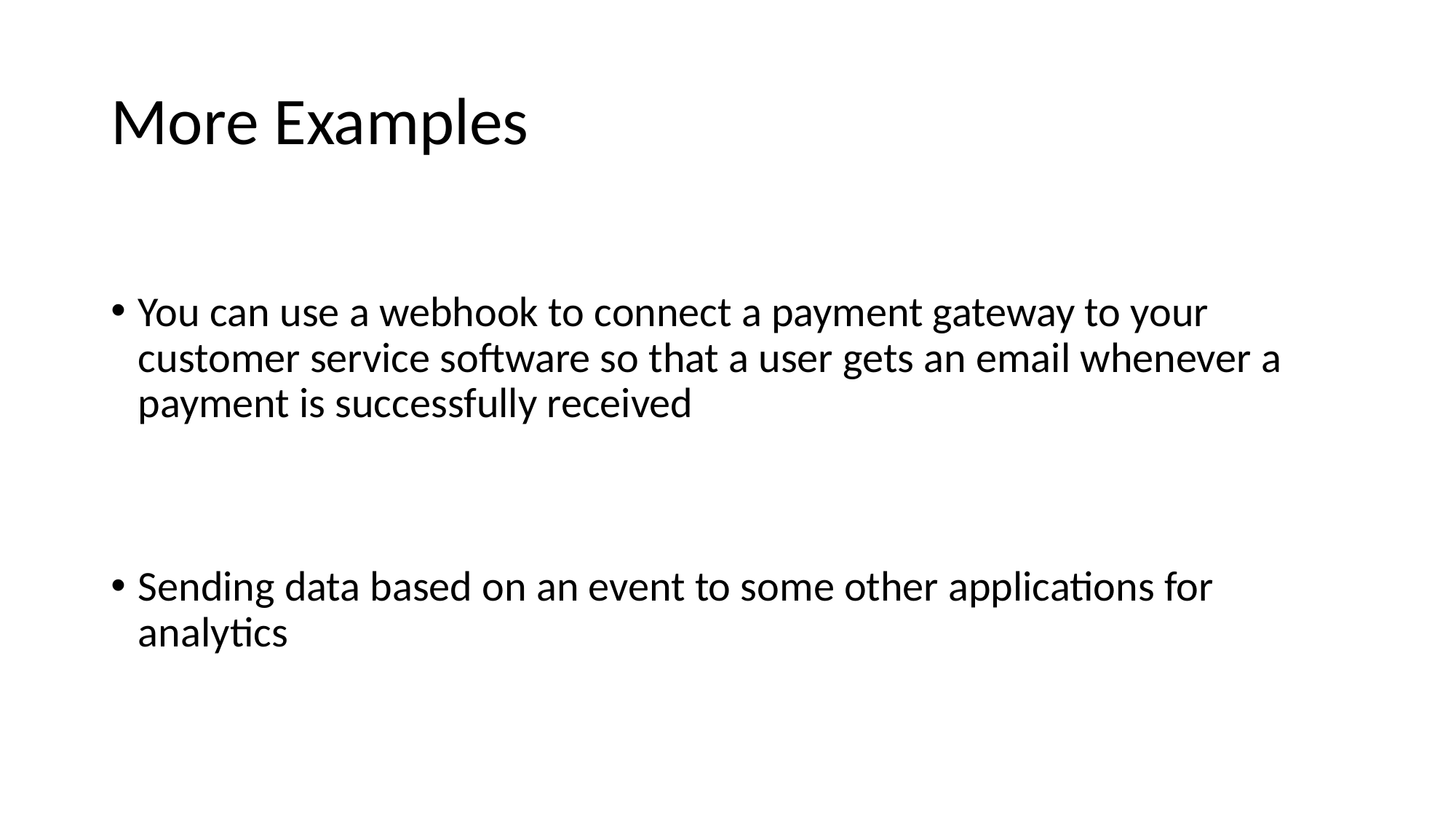

# More Examples

You can use a webhook to connect a payment gateway to your customer service software so that a user gets an email whenever a payment is successfully received

Sending data based on an event to some other applications for analytics